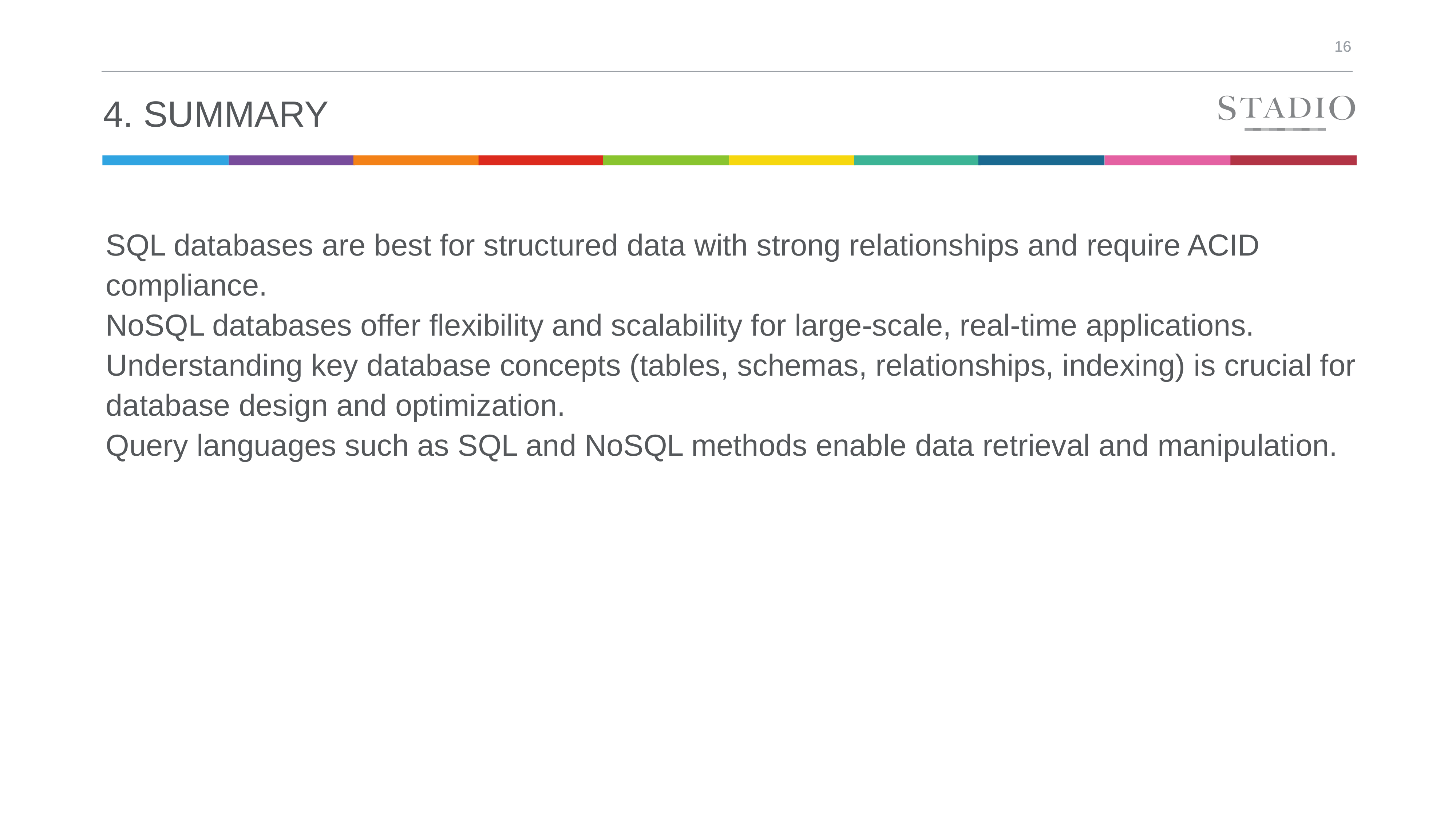

# 4. Summary
SQL databases are best for structured data with strong relationships and require ACID compliance.
NoSQL databases offer flexibility and scalability for large-scale, real-time applications.
Understanding key database concepts (tables, schemas, relationships, indexing) is crucial for database design and optimization.
Query languages such as SQL and NoSQL methods enable data retrieval and manipulation.